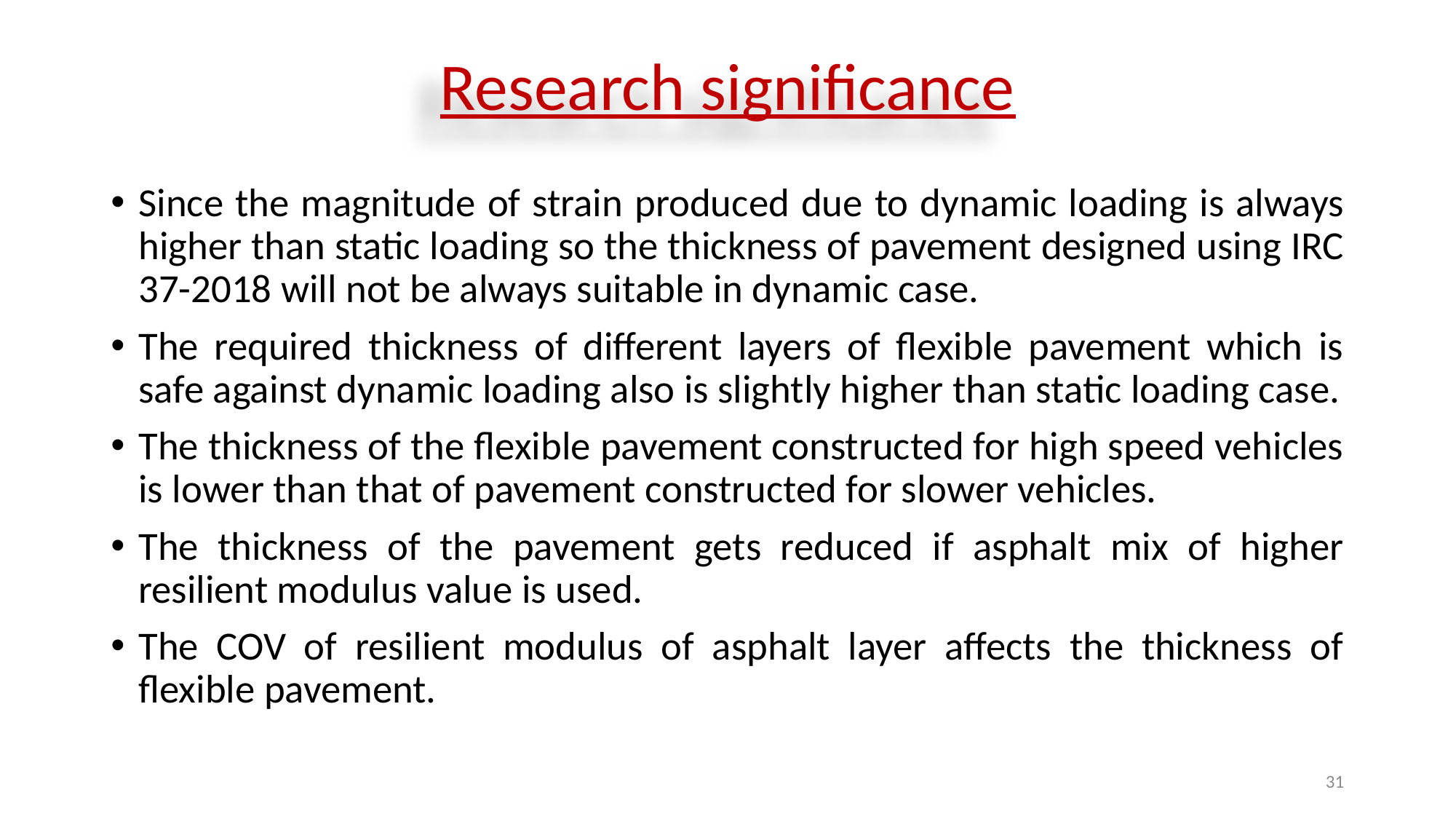

# Research significance
Since the magnitude of strain produced due to dynamic loading is always higher than static loading so the thickness of pavement designed using IRC 37-2018 will not be always suitable in dynamic case.
The required thickness of different layers of flexible pavement which is safe against dynamic loading also is slightly higher than static loading case.
The thickness of the flexible pavement constructed for high speed vehicles is lower than that of pavement constructed for slower vehicles.
The thickness of the pavement gets reduced if asphalt mix of higher resilient modulus value is used.
The COV of resilient modulus of asphalt layer affects the thickness of flexible pavement.

31